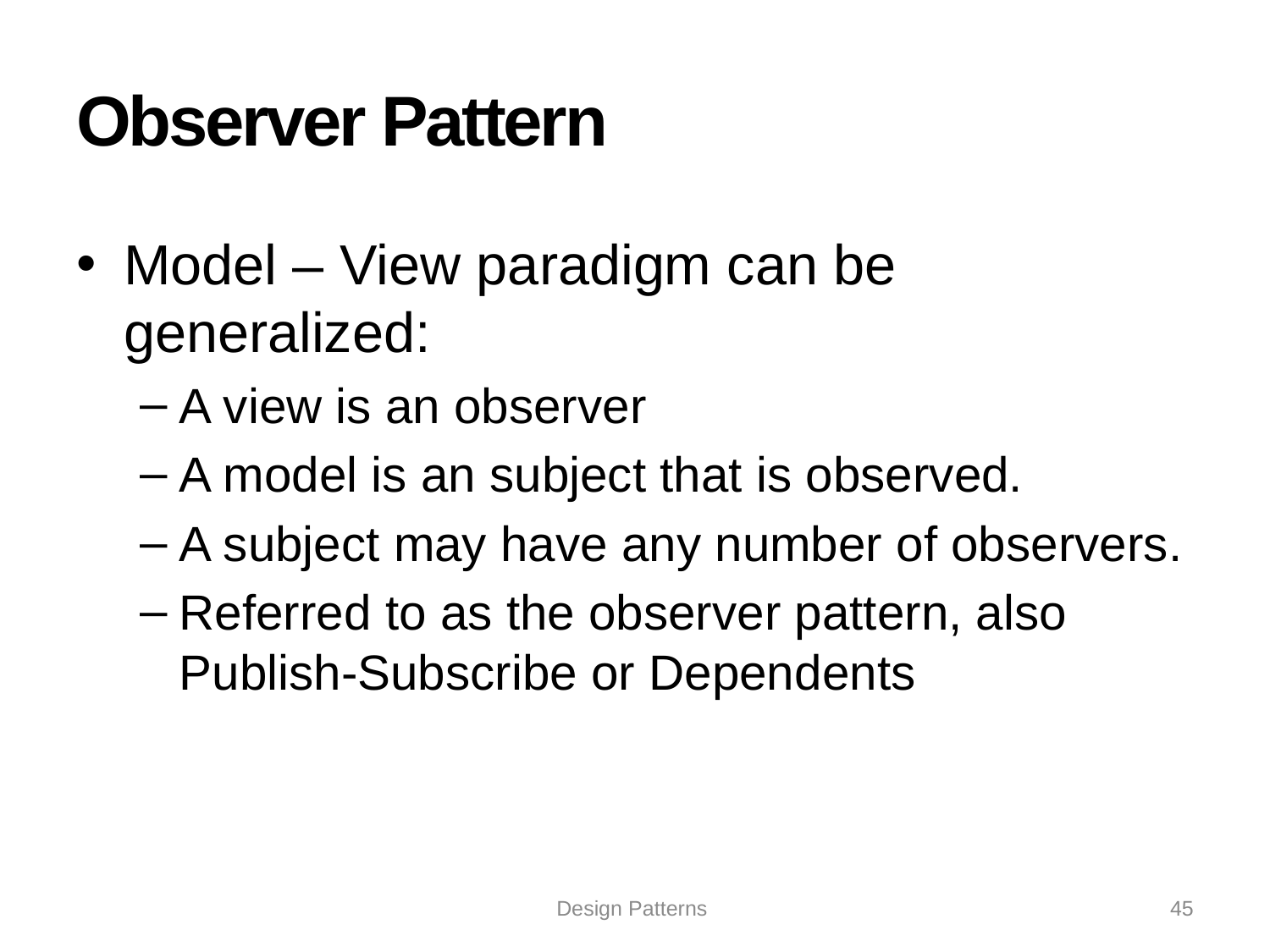

# Observer Pattern
Model – View paradigm can be generalized:
A view is an observer
A model is an subject that is observed.
A subject may have any number of observers.
Referred to as the observer pattern, also Publish-Subscribe or Dependents
Design Patterns
45